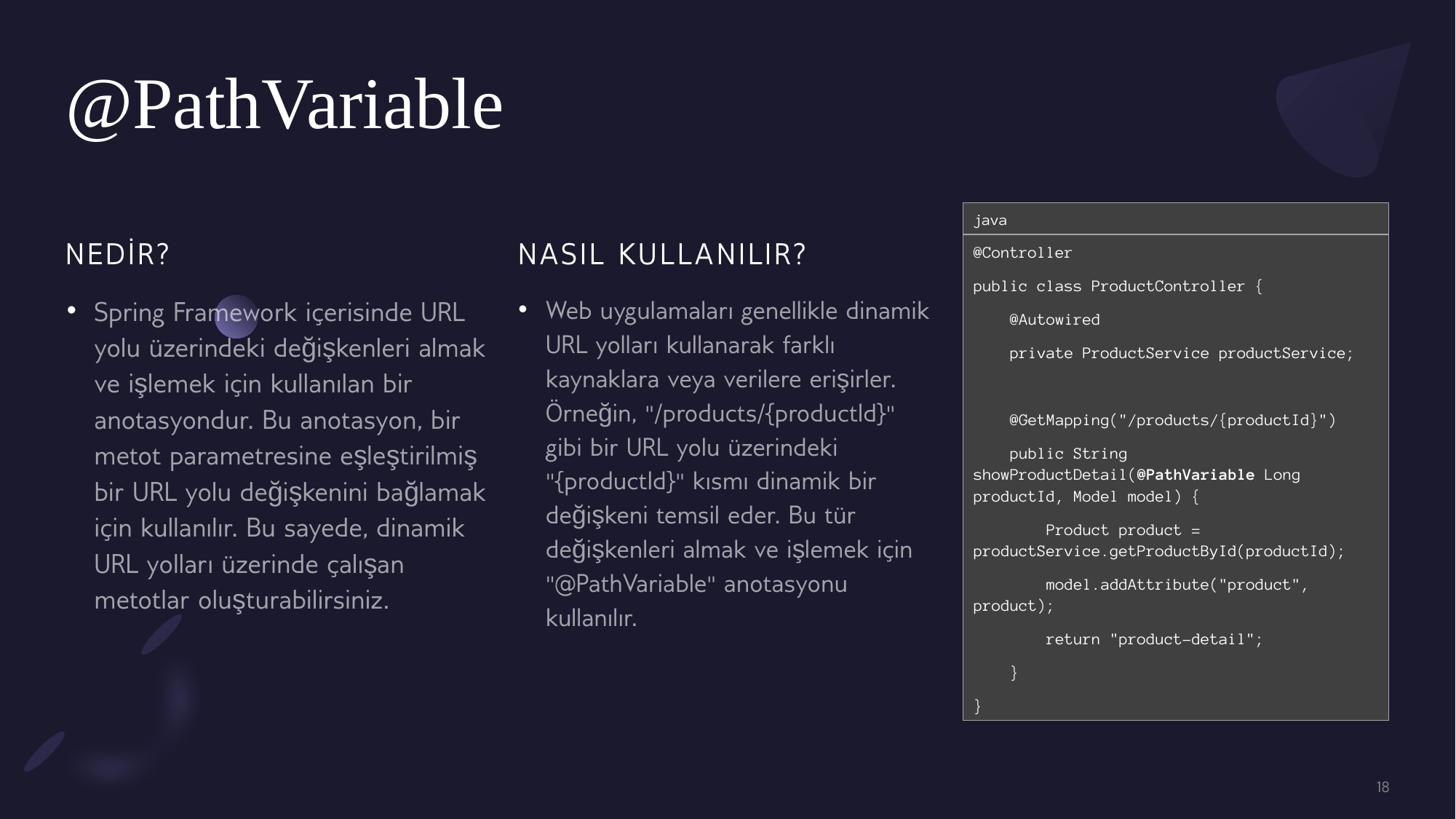

# @PathVariable
java
Nedir?
NASIL kullanılır?
@Controller
public class ProductController {
    @Autowired
    private ProductService productService;

    @GetMapping("/products/{productId}")
    public String showProductDetail(@PathVariable Long productId, Model model) {
        Product product = productService.getProductById(productId);
        model.addAttribute("product", product);
        return "product-detail";
    }
}
Web uygulamaları genellikle dinamik URL yolları kullanarak farklı kaynaklara veya verilere erişirler. Örneğin, "/products/{productId}" gibi bir URL yolu üzerindeki "{productId}" kısmı dinamik bir değişkeni temsil eder. Bu tür değişkenleri almak ve işlemek için "@PathVariable" anotasyonu kullanılır.

Spring Framework içerisinde URL yolu üzerindeki değişkenleri almak ve işlemek için kullanılan bir anotasyondur. Bu anotasyon, bir metot parametresine eşleştirilmiş bir URL yolu değişkenini bağlamak için kullanılır. Bu sayede, dinamik URL yolları üzerinde çalışan metotlar oluşturabilirsiniz.
18